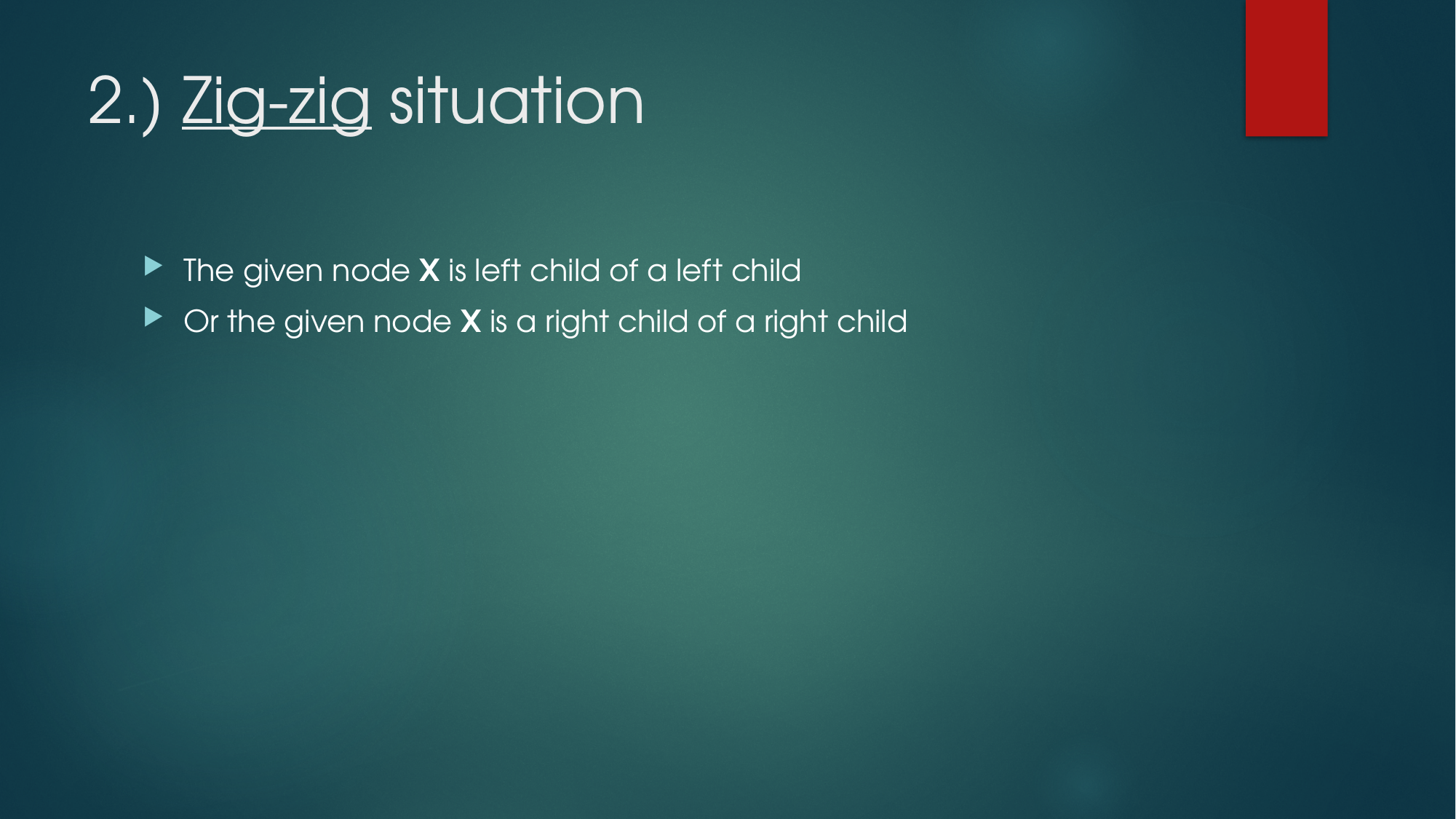

# 2.) Zig-zig situation
The given node X is left child of a left child
Or the given node X is a right child of a right child